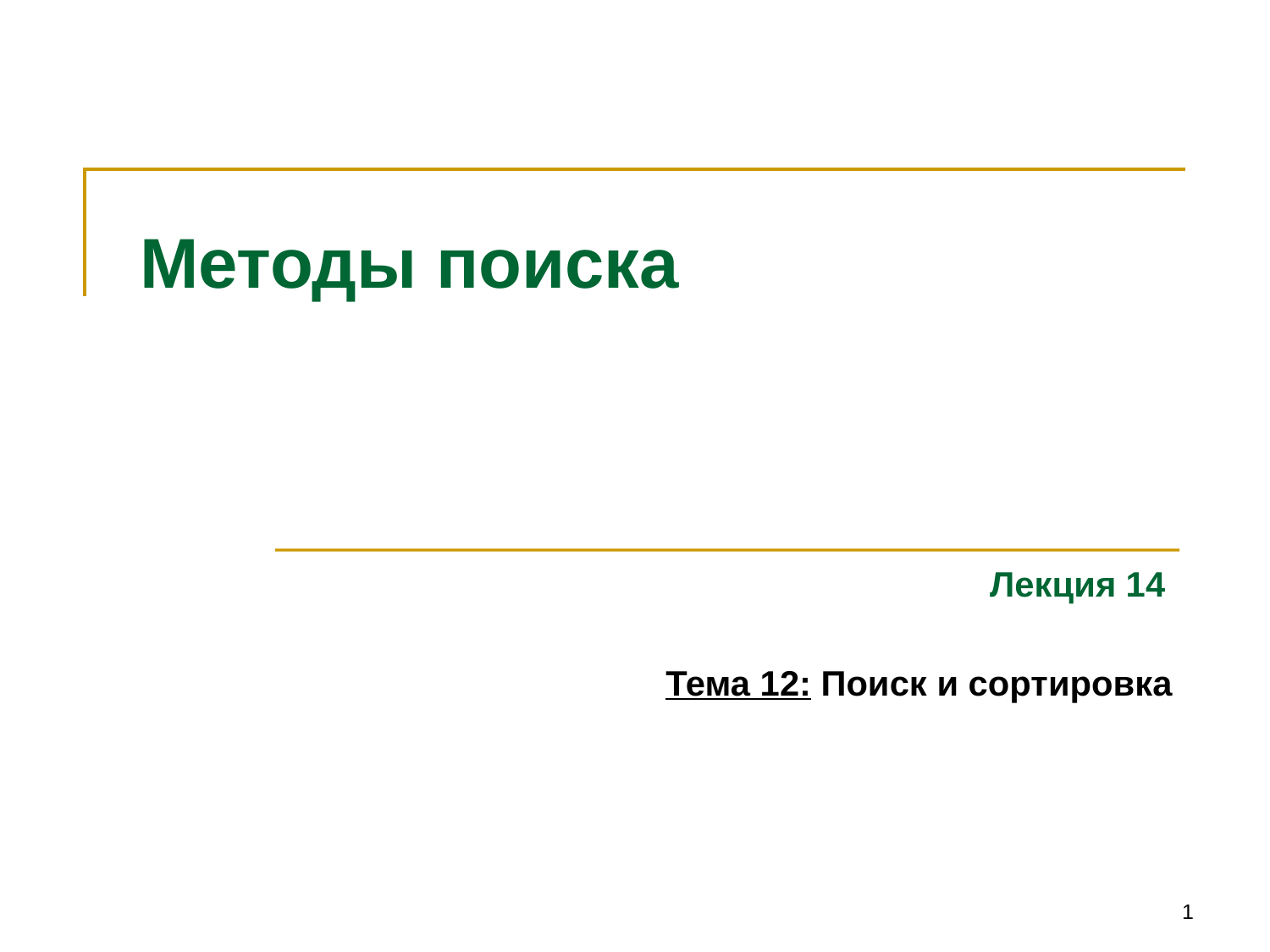

# Методы поиска
Лекция 14
Тема 12: Поиск и сортировка
1